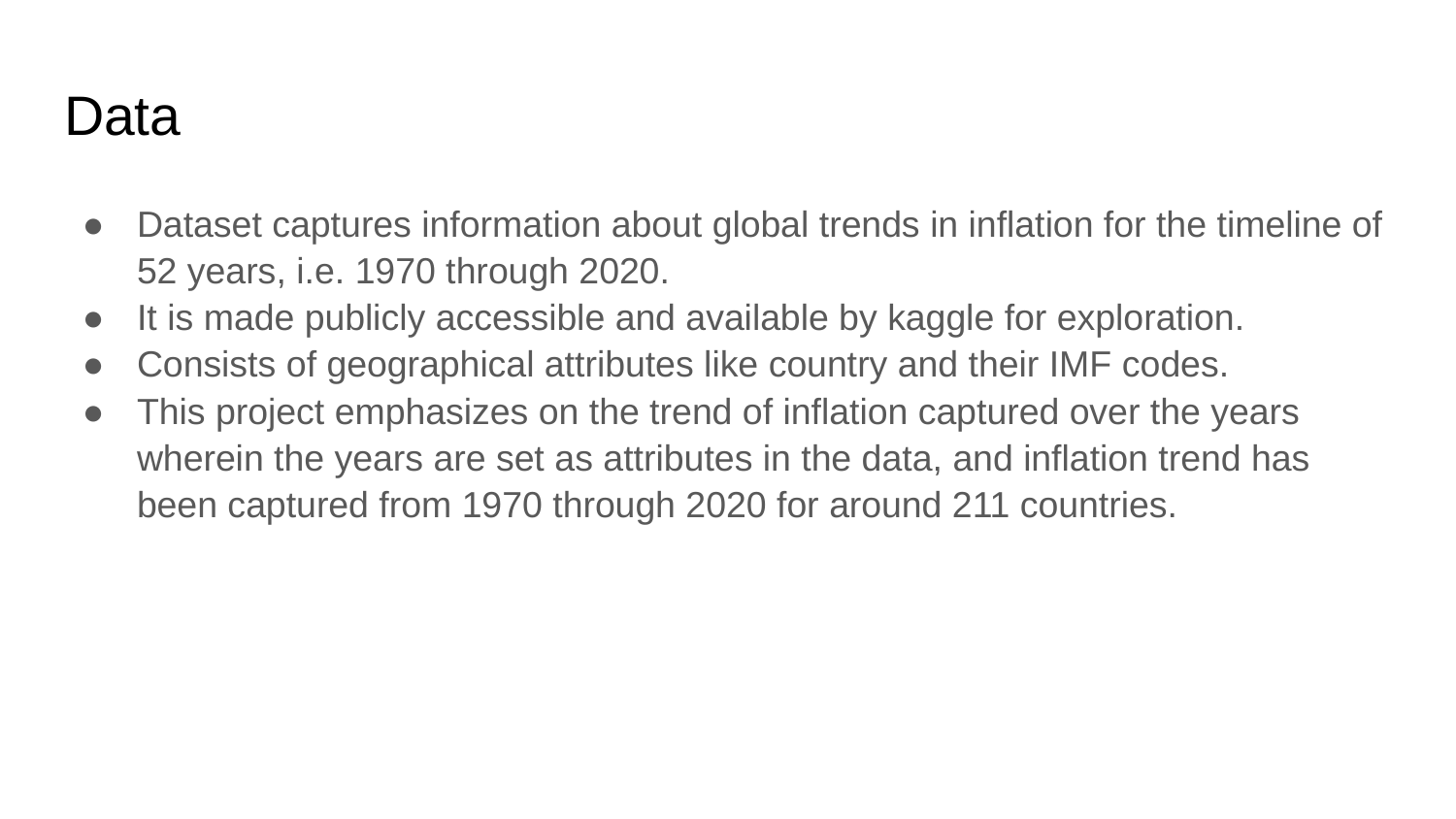

# Data
Dataset captures information about global trends in inflation for the timeline of 52 years, i.e. 1970 through 2020.
It is made publicly accessible and available by kaggle for exploration.
Consists of geographical attributes like country and their IMF codes.
This project emphasizes on the trend of inflation captured over the years wherein the years are set as attributes in the data, and inflation trend has been captured from 1970 through 2020 for around 211 countries.